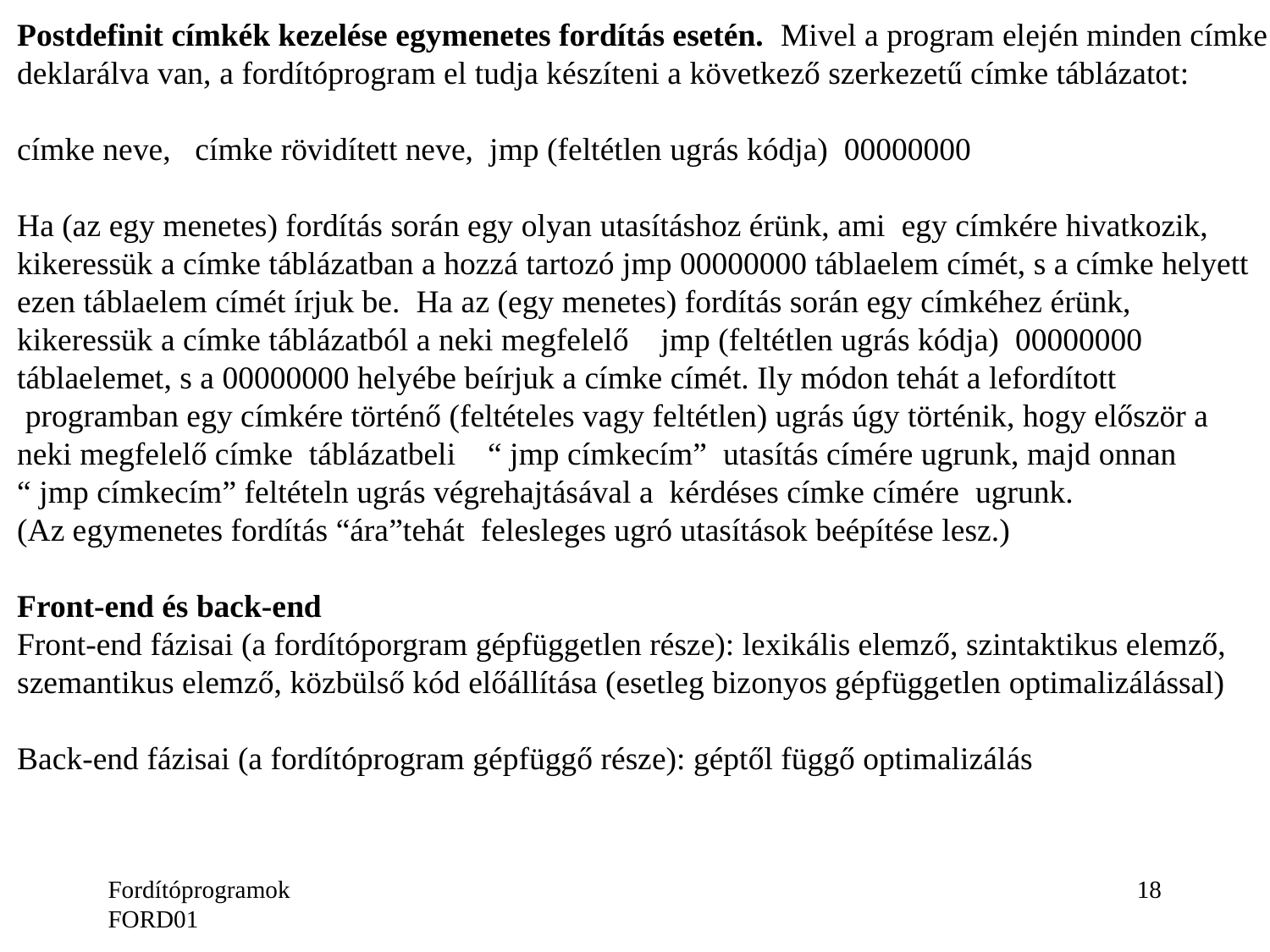

Postdefinit címkék kezelése egymenetes fordítás esetén.  Mivel a program elején minden címke
deklarálva van, a fordítóprogram el tudja készíteni a következő szerkezetű címke táblázatot:

címke neve,   címke rövidített neve,  jmp (feltétlen ugrás kódja)  00000000

Ha (az egy menetes) fordítás során egy olyan utasításhoz érünk, ami  egy címkére hivatkozik,
kikeressük a címke táblázatban a hozzá tartozó jmp 00000000 táblaelem címét, s a címke helyett
ezen táblaelem címét írjuk be.  Ha az (egy menetes) fordítás során egy címkéhez érünk,
kikeressük a címke táblázatból a neki megfelelő    jmp (feltétlen ugrás kódja)  00000000
táblaelemet, s a 00000000 helyébe beírjuk a címke címét. Ily módon tehát a lefordított
 programban egy címkére történő (feltételes vagy feltétlen) ugrás úgy történik, hogy először a
neki megfelelő címke  táblázatbeli    “ jmp címkecím”  utasítás címére ugrunk, majd onnan
“ jmp címkecím” feltételn ugrás végrehajtásával a  kérdéses címke címére  ugrunk.
(Az egymenetes fordítás “ára”tehát  felesleges ugró utasítások beépítése lesz.)

Front-end és back-end
Front-end fázisai (a fordítóporgram gépfüggetlen része): lexikális elemző, szintaktikus elemző,
szemantikus elemző, közbülső kód előállítása (esetleg bizonyos gépfüggetlen optimalizálással)

Back-end fázisai (a fordítóprogram gépfüggő része): géptől függő optimalizálás

Fordítóprogramok FORD01
18